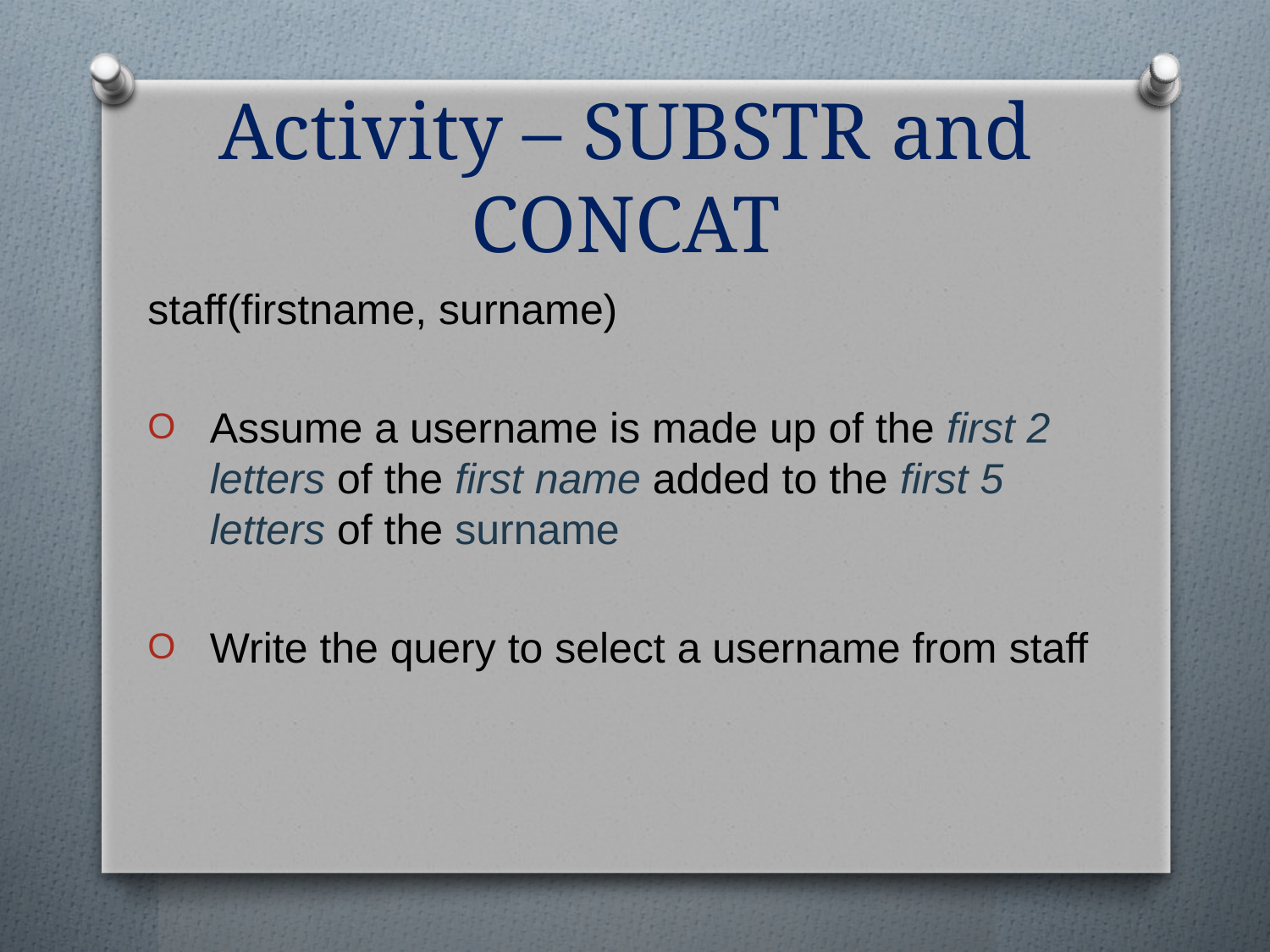

# Activity – substr and concat
staff(firstname, surname)

Assume a username is made up of the first 2 letters of the first name added to the first 5 letters of the surname

Write the query to select a username from staff